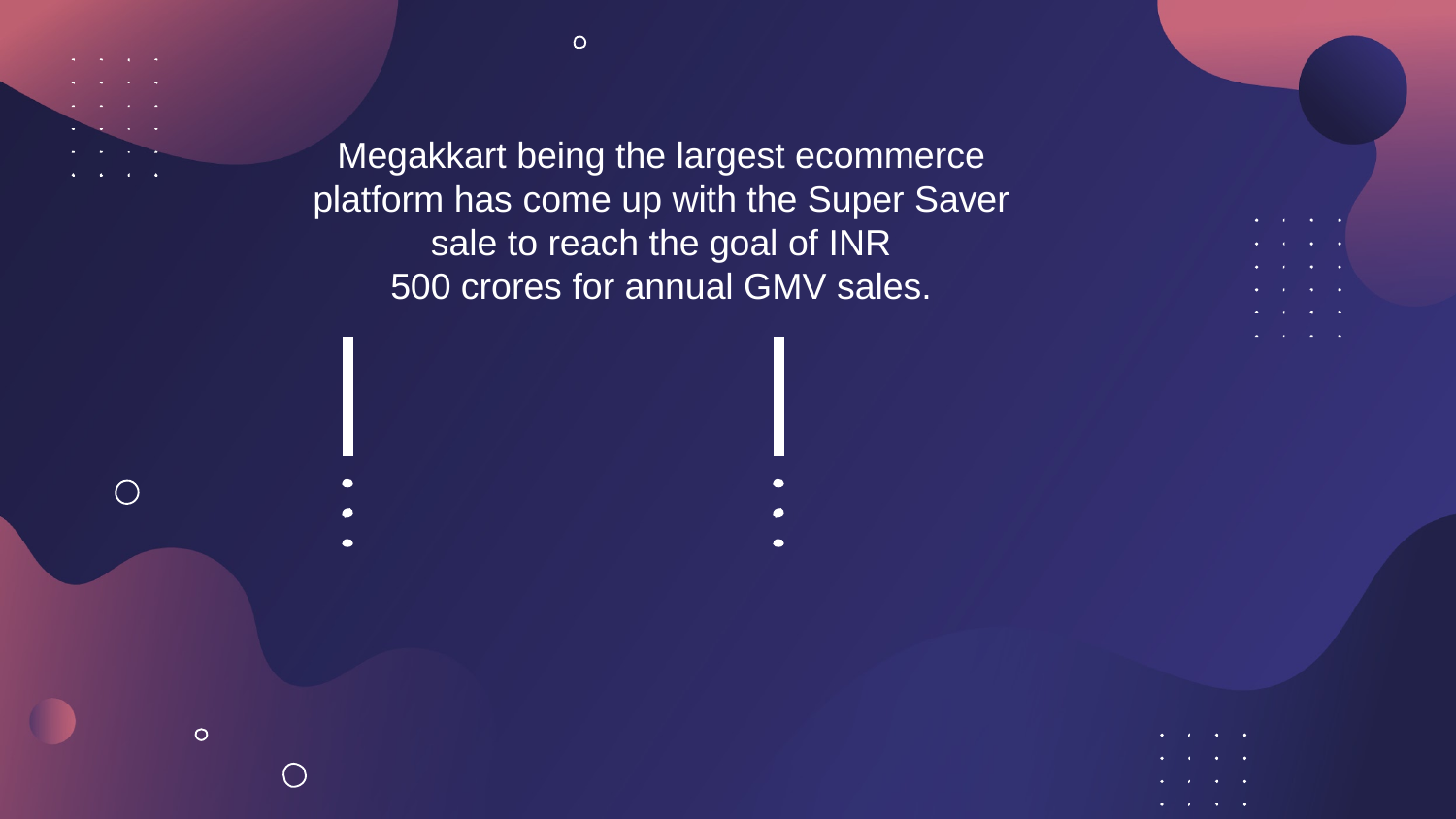

Megakkart being the largest ecommerce platform has come up with the Super Saver sale to reach the goal of INR
500 crores for annual GMV sales.